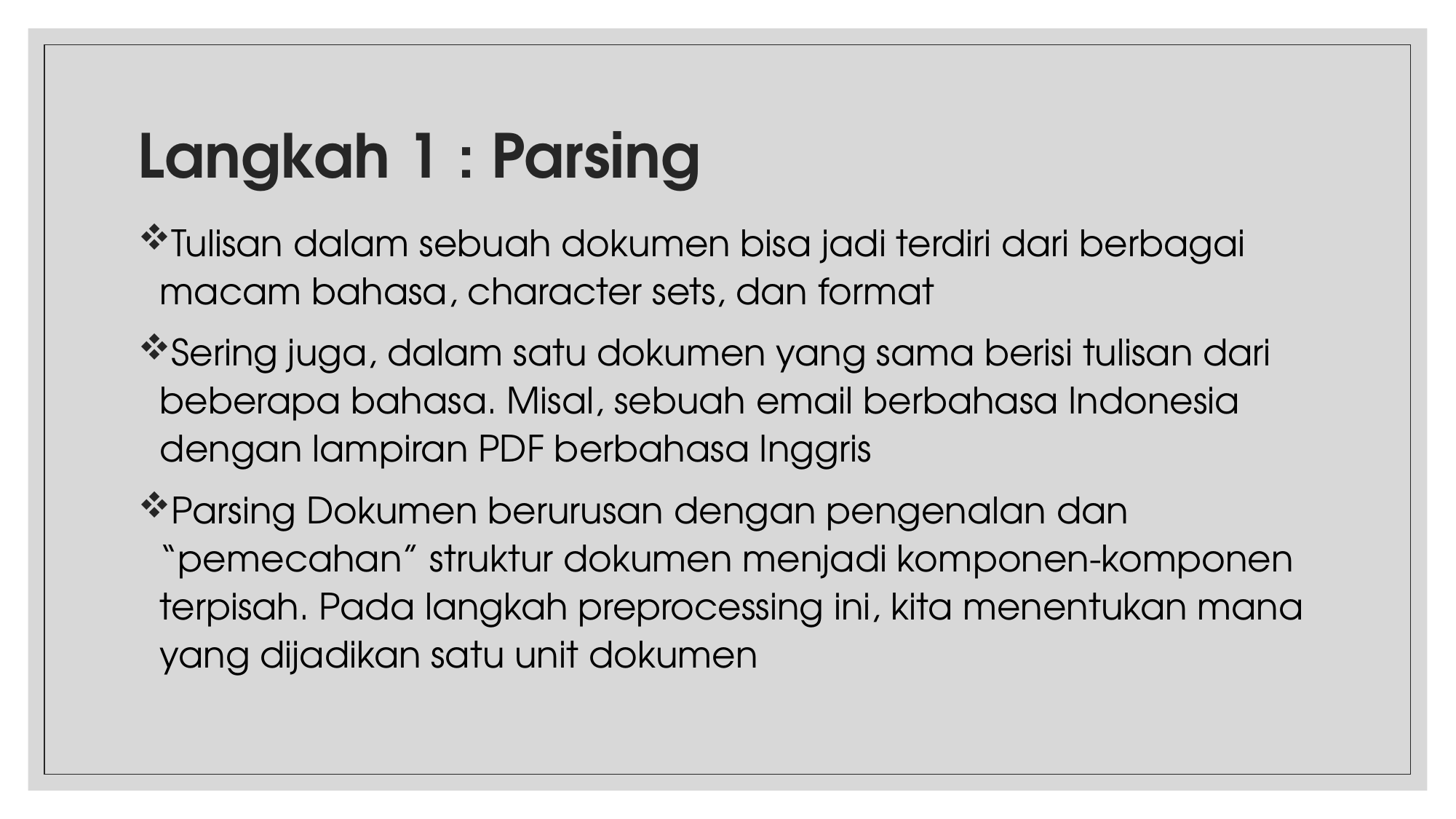

# Langkah 1 : Parsing
Tulisan dalam sebuah dokumen bisa jadi terdiri dari berbagai macam bahasa, character sets, dan format
Sering juga, dalam satu dokumen yang sama berisi tulisan dari beberapa bahasa. Misal, sebuah email berbahasa Indonesia dengan lampiran PDF berbahasa Inggris
Parsing Dokumen berurusan dengan pengenalan dan “pemecahan” struktur dokumen menjadi komponen-komponen terpisah. Pada langkah preprocessing ini, kita menentukan mana yang dijadikan satu unit dokumen